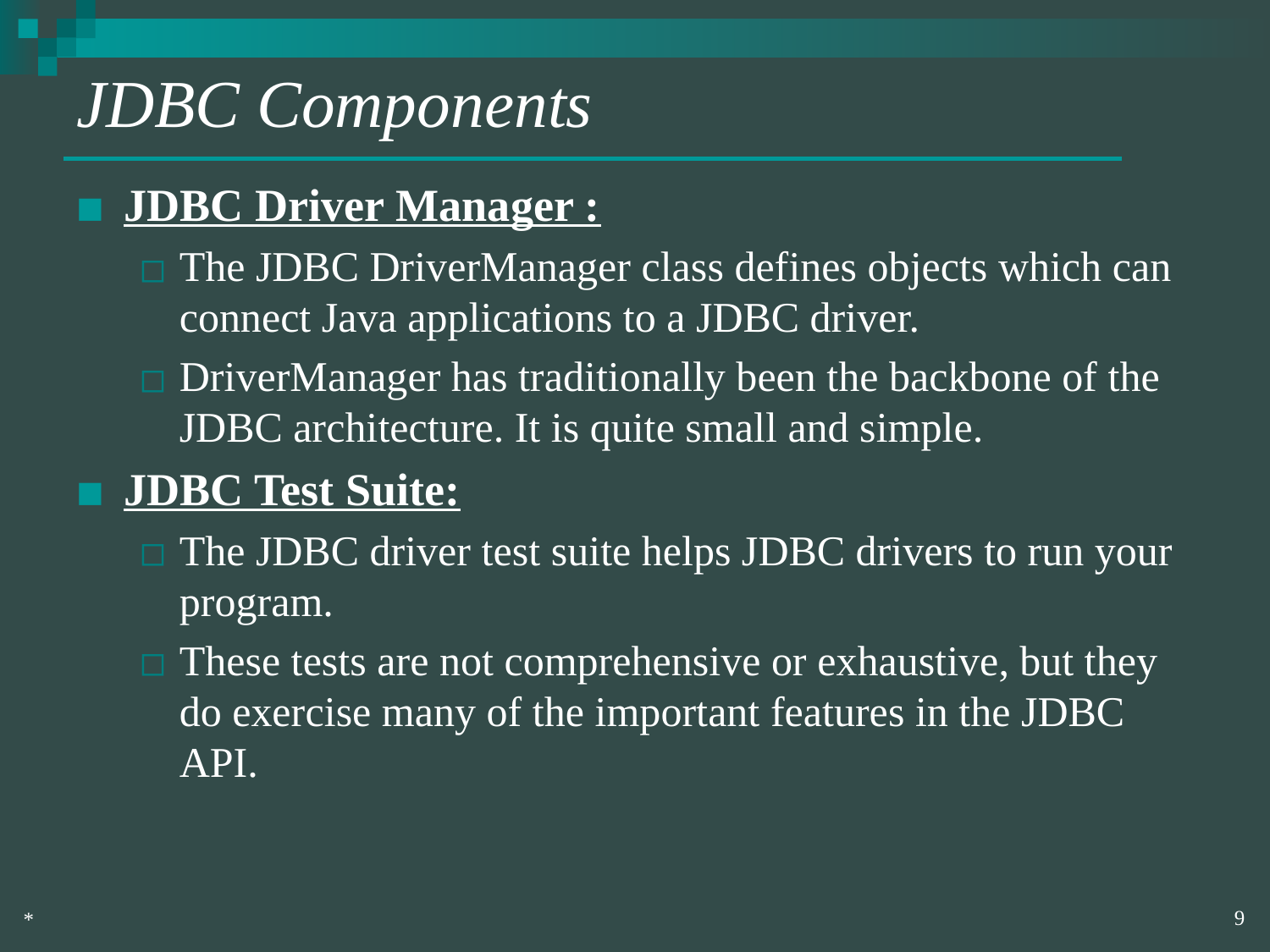

# JDBC Components
JDBC Driver Manager :
The JDBC DriverManager class defines objects which can connect Java applications to a JDBC driver.
DriverManager has traditionally been the backbone of the JDBC architecture. It is quite small and simple.
JDBC Test Suite:
The JDBC driver test suite helps JDBC drivers to run your program.
These tests are not comprehensive or exhaustive, but they do exercise many of the important features in the JDBC API.

9